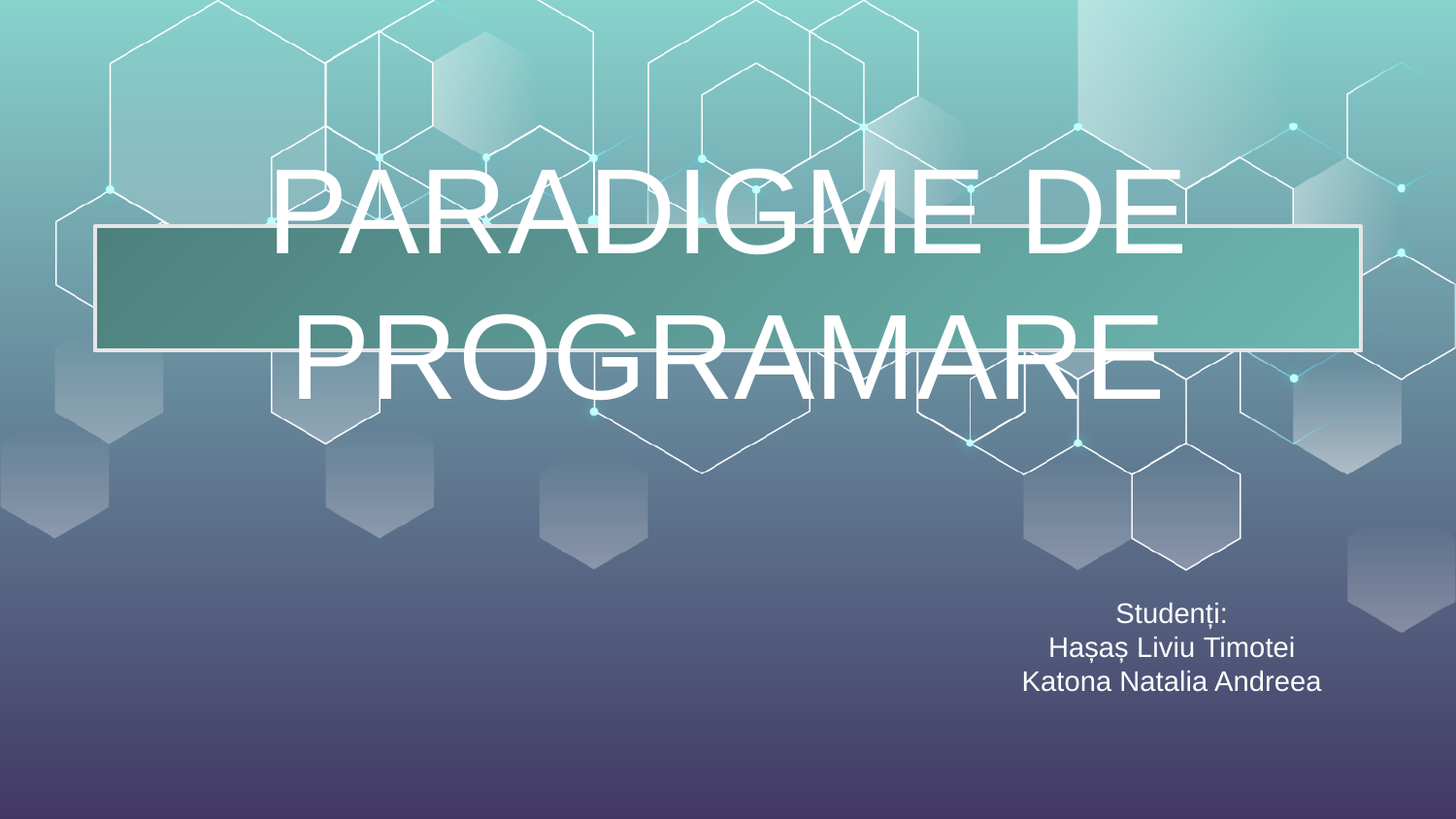

# PARADIGME DE PROGRAMARE
Studenți:
Hașaș Liviu Timotei
Katona Natalia Andreea